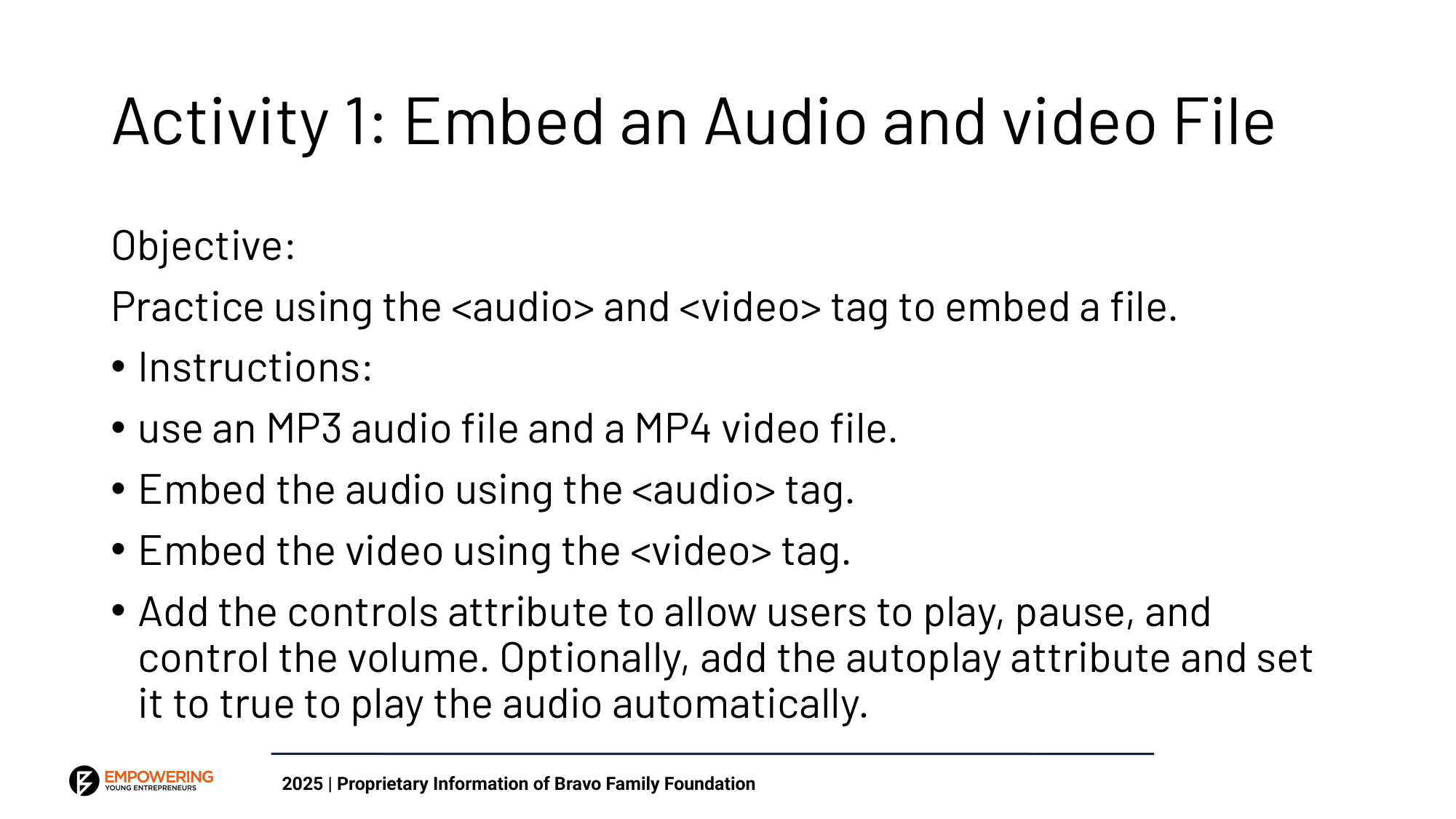

# Activity 1: Embed an Audio and video File
Objective:
Practice using the <audio> and <video> tag to embed a file.
Instructions:
use an MP3 audio file and a MP4 video file.
Embed the audio using the <audio> tag.
Embed the video using the <video> tag.
Add the controls attribute to allow users to play, pause, and control the volume. Optionally, add the autoplay attribute and set it to true to play the audio automatically.